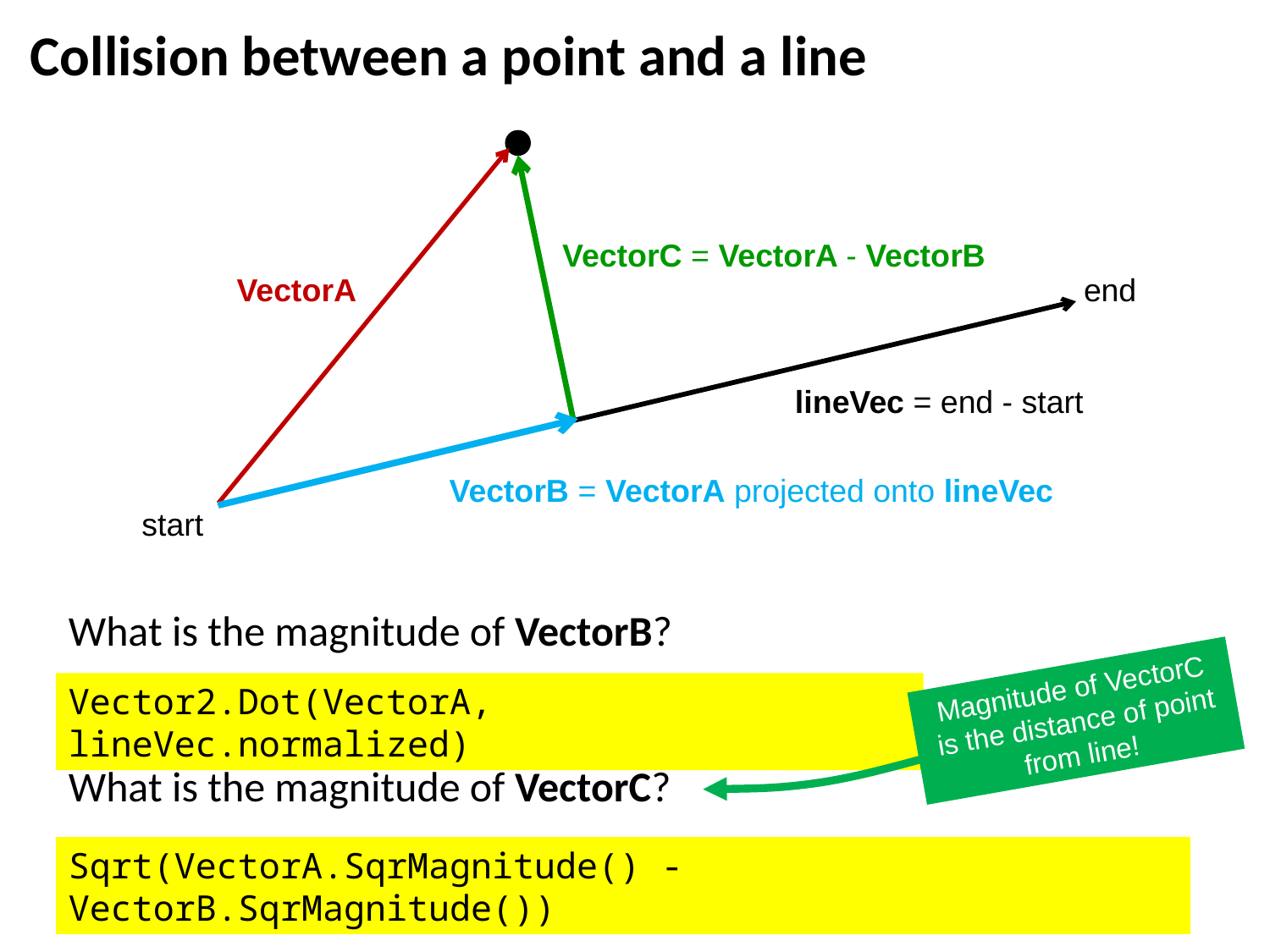

Collision between a point and a line

VectorA
VectorC = VectorA - VectorB
end
lineVec = end - start
VectorB = VectorA projected onto lineVec
start
What is the magnitude of VectorB?
Magnitude of VectorC is the distance of point from line!

Vector2.Dot(VectorA, lineVec.normalized)
What is the magnitude of VectorC?
Sqrt(VectorA.SqrMagnitude() - VectorB.SqrMagnitude())